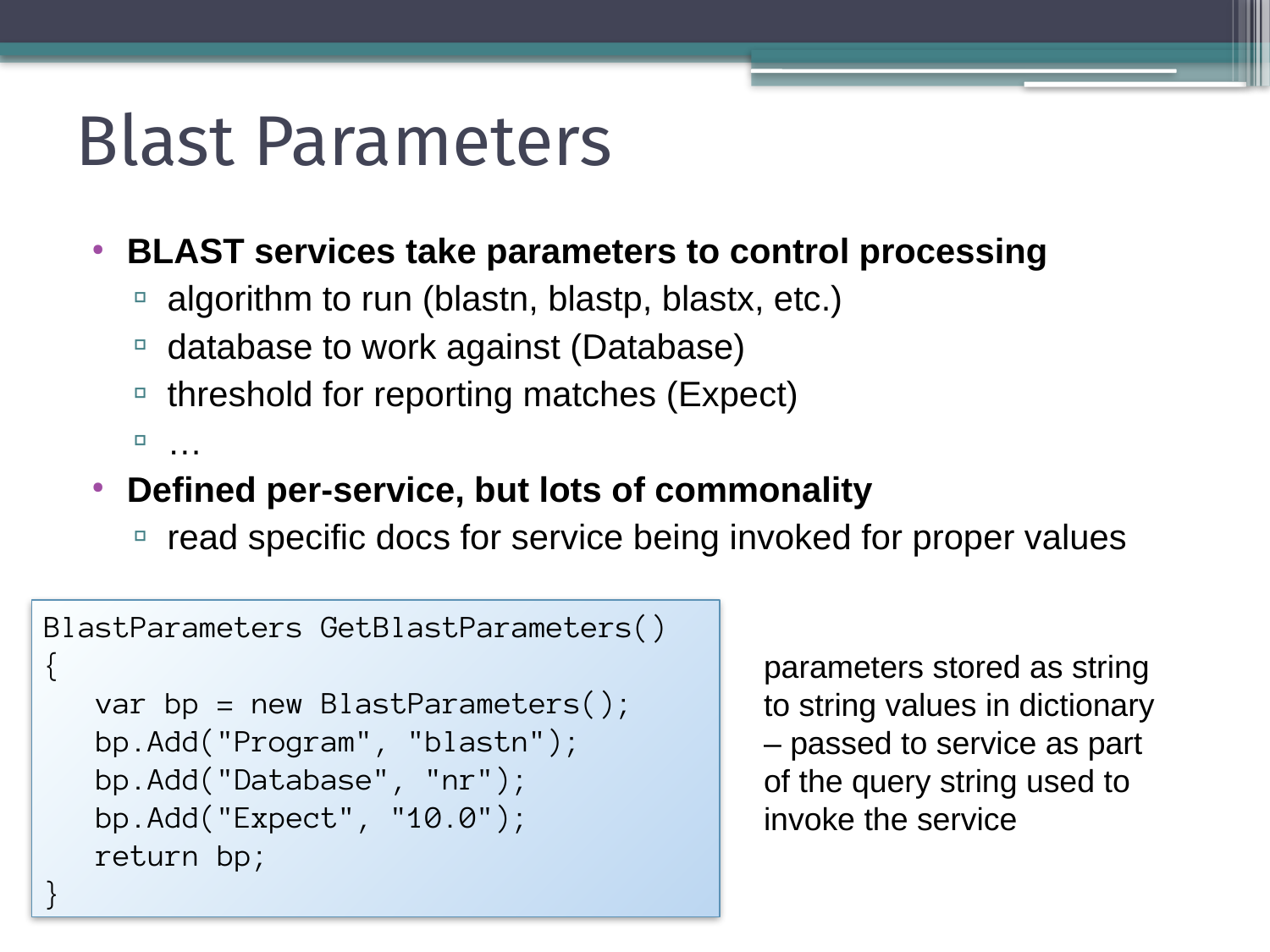

# Blast Parameters
BLAST services take parameters to control processing
algorithm to run (blastn, blastp, blastx, etc.)
database to work against (Database)
threshold for reporting matches (Expect)
…
Defined per-service, but lots of commonality
read specific docs for service being invoked for proper values
BlastParameters GetBlastParameters()
{
   var bp = new BlastParameters();
   bp.Add("Program", "blastn");
   bp.Add("Database", "nr");
   bp.Add("Expect", "10.0");
   return bp;
}
parameters stored as string to string values in dictionary – passed to service as part of the query string used to invoke the service